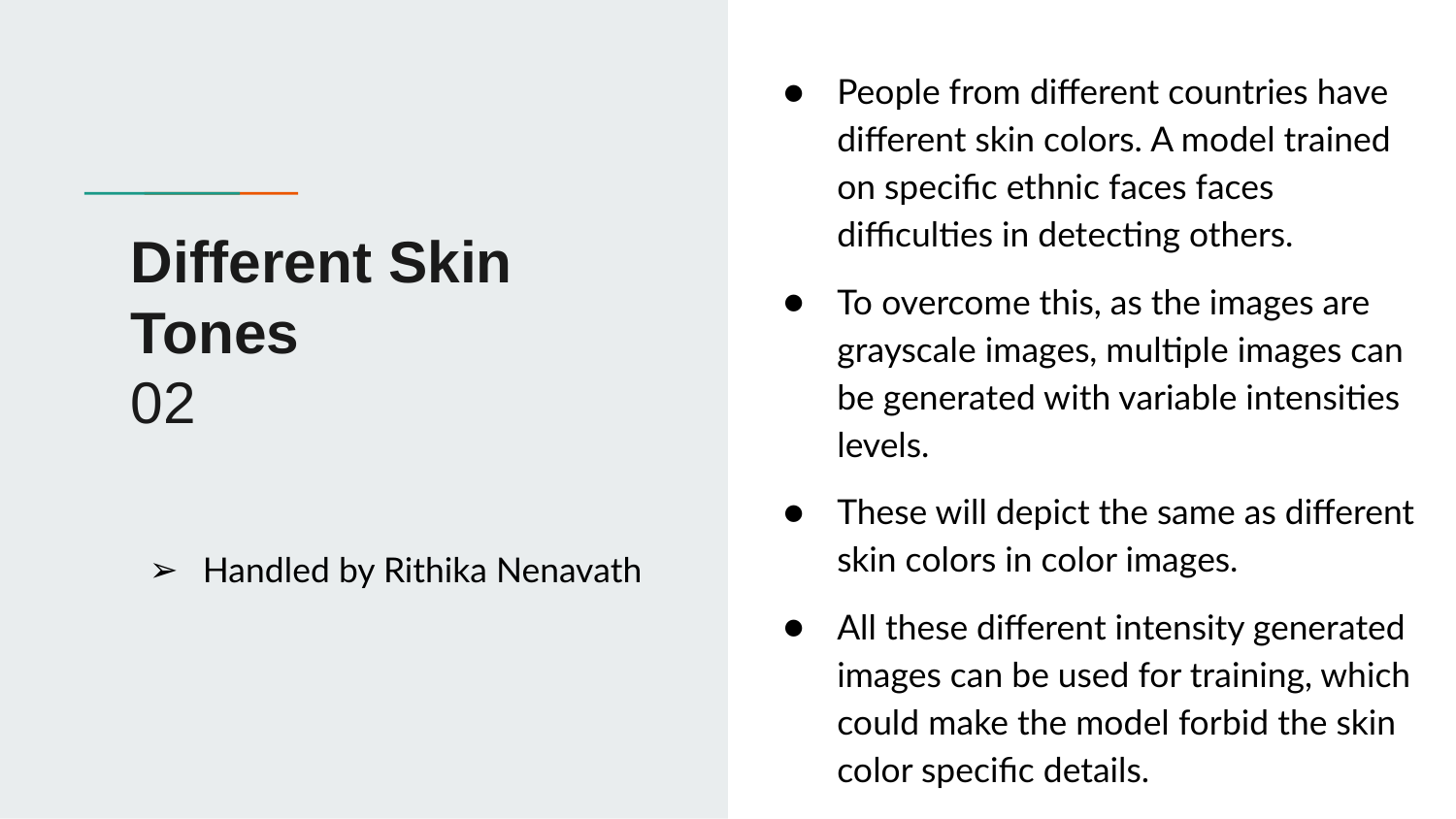

People from different countries have different skin colors. A model trained on specific ethnic faces faces difficulties in detecting others.
To overcome this, as the images are grayscale images, multiple images can be generated with variable intensities levels.
These will depict the same as different skin colors in color images.
All these different intensity generated images can be used for training, which could make the model forbid the skin color specific details.
# Different Skin Tones
02
Handled by Rithika Nenavath